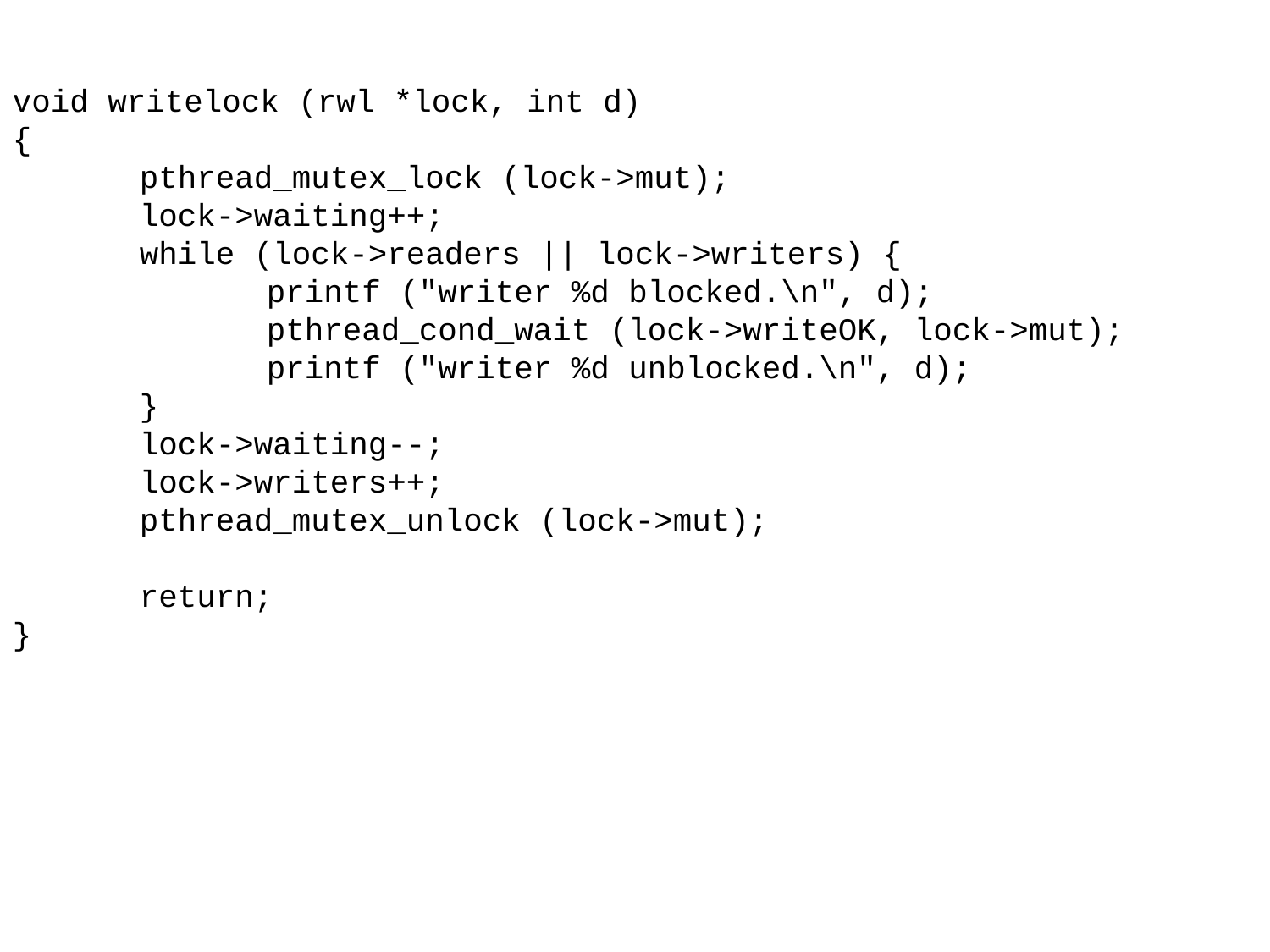

void writelock (rwl *lock, int d)
{
	pthread_mutex_lock (lock->mut);
	lock->waiting++;
	while (lock->readers || lock->writers) {
		printf ("writer %d blocked.\n", d);
		pthread_cond_wait (lock->writeOK, lock->mut);
		printf ("writer %d unblocked.\n", d);
	}
	lock->waiting--;
	lock->writers++;
	pthread_mutex_unlock (lock->mut);
	return;
}